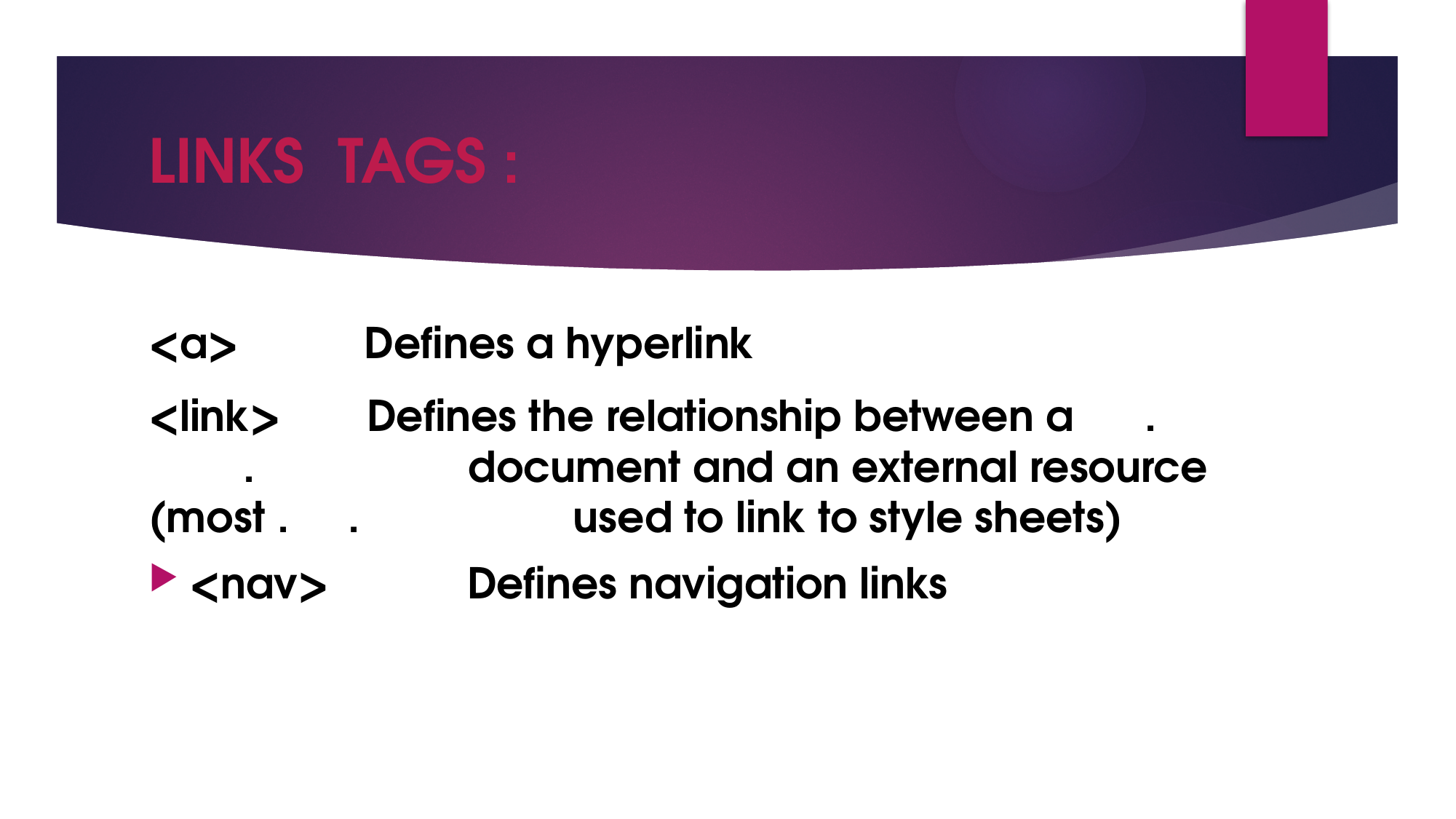

# LINKS  TAGS :
<a>	         Defines a hyperlink
<link>     	Defines the relationship between a      .                     .                  document and an external resource (most .     .                  used to link to style sheets)
<nav>	     Defines navigation links